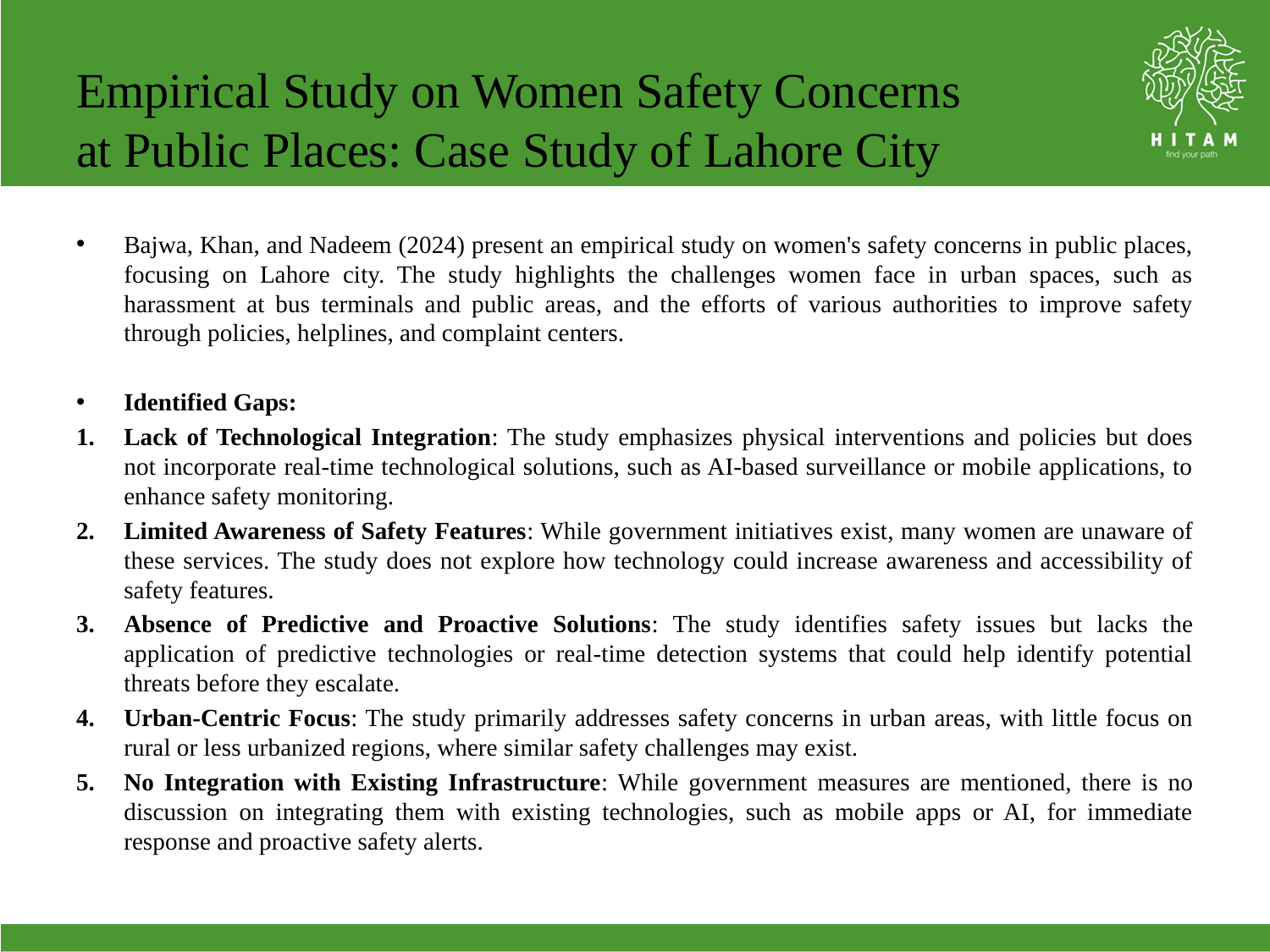

# Empirical Study on Women Safety Concerns at Public Places: Case Study of Lahore City
Bajwa, Khan, and Nadeem (2024) present an empirical study on women's safety concerns in public places, focusing on Lahore city. The study highlights the challenges women face in urban spaces, such as harassment at bus terminals and public areas, and the efforts of various authorities to improve safety through policies, helplines, and complaint centers.

Identified Gaps:
Lack of Technological Integration: The study emphasizes physical interventions and policies but does not incorporate real-time technological solutions, such as AI-based surveillance or mobile applications, to enhance safety monitoring.
Limited Awareness of Safety Features: While government initiatives exist, many women are unaware of these services. The study does not explore how technology could increase awareness and accessibility of safety features.
Absence of Predictive and Proactive Solutions: The study identifies safety issues but lacks the application of predictive technologies or real-time detection systems that could help identify potential threats before they escalate.
Urban-Centric Focus: The study primarily addresses safety concerns in urban areas, with little focus on rural or less urbanized regions, where similar safety challenges may exist.
No Integration with Existing Infrastructure: While government measures are mentioned, there is no discussion on integrating them with existing technologies, such as mobile apps or AI, for immediate response and proactive safety alerts.